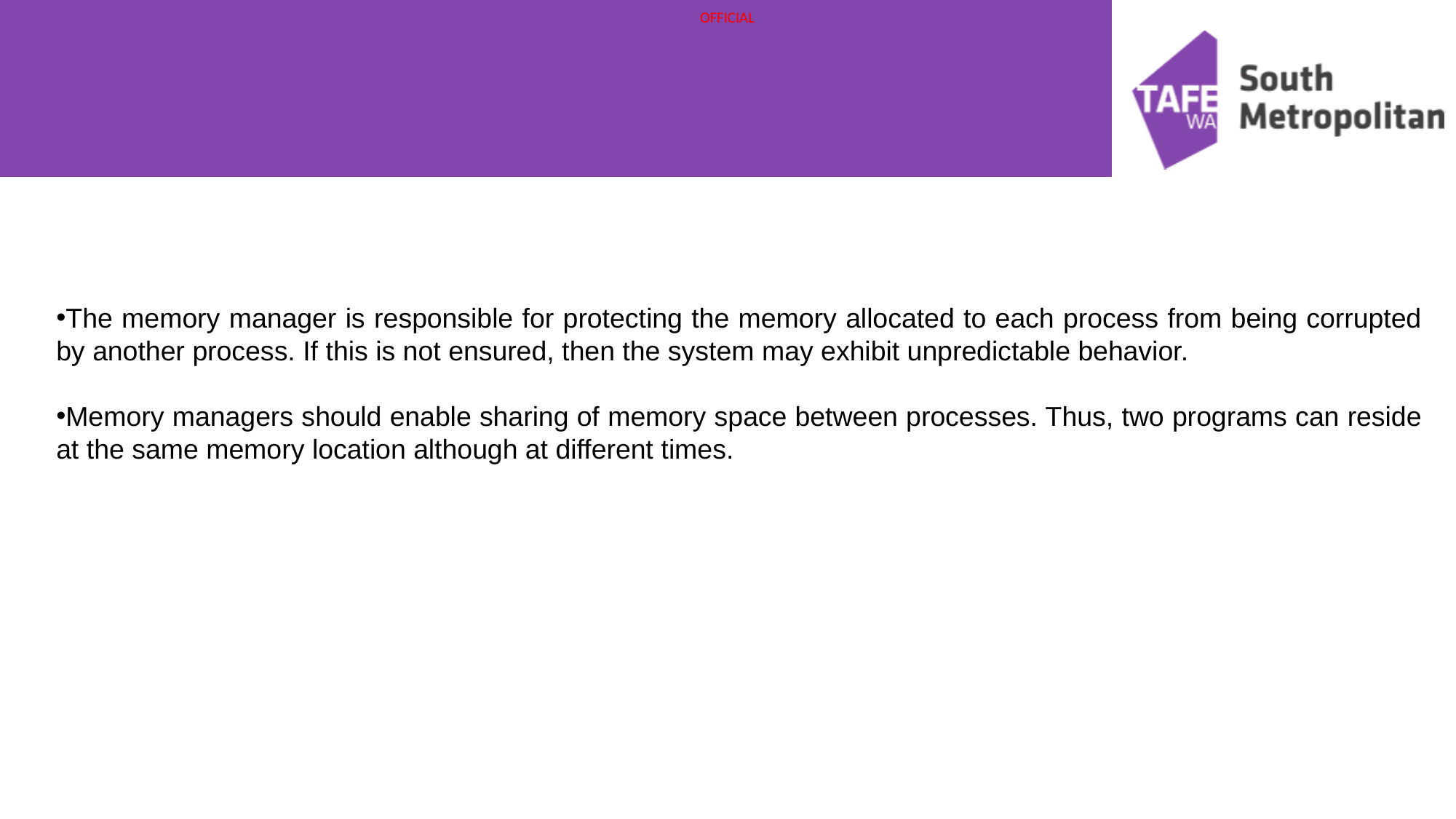

The memory manager is responsible for protecting the memory allocated to each process from being corrupted by another process. If this is not ensured, then the system may exhibit unpredictable behavior.

Memory managers should enable sharing of memory space between processes. Thus, two programs can reside at the same memory location although at different times.